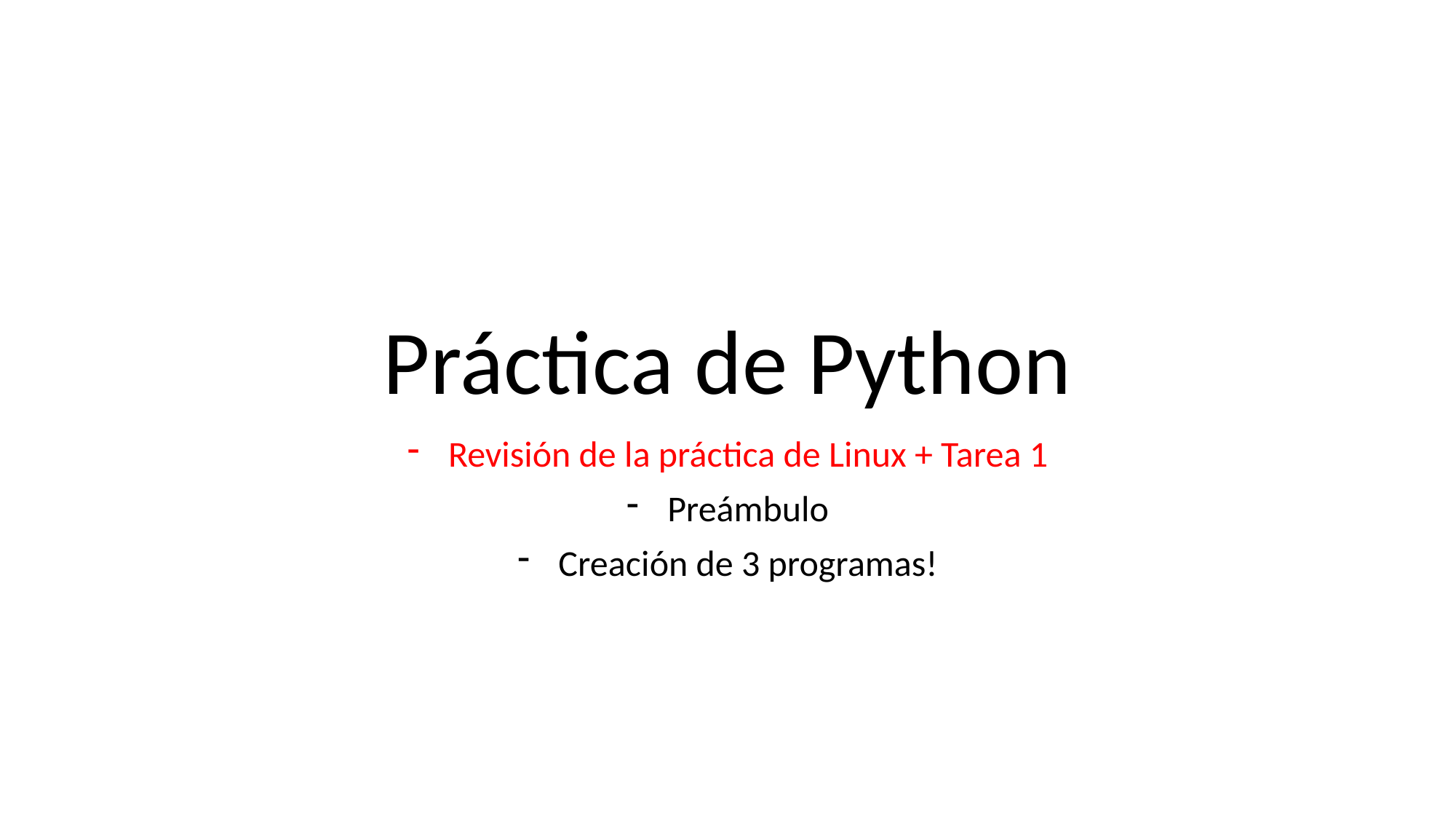

# Práctica de Python
Revisión de la práctica de Linux + Tarea 1
Preámbulo
Creación de 3 programas!